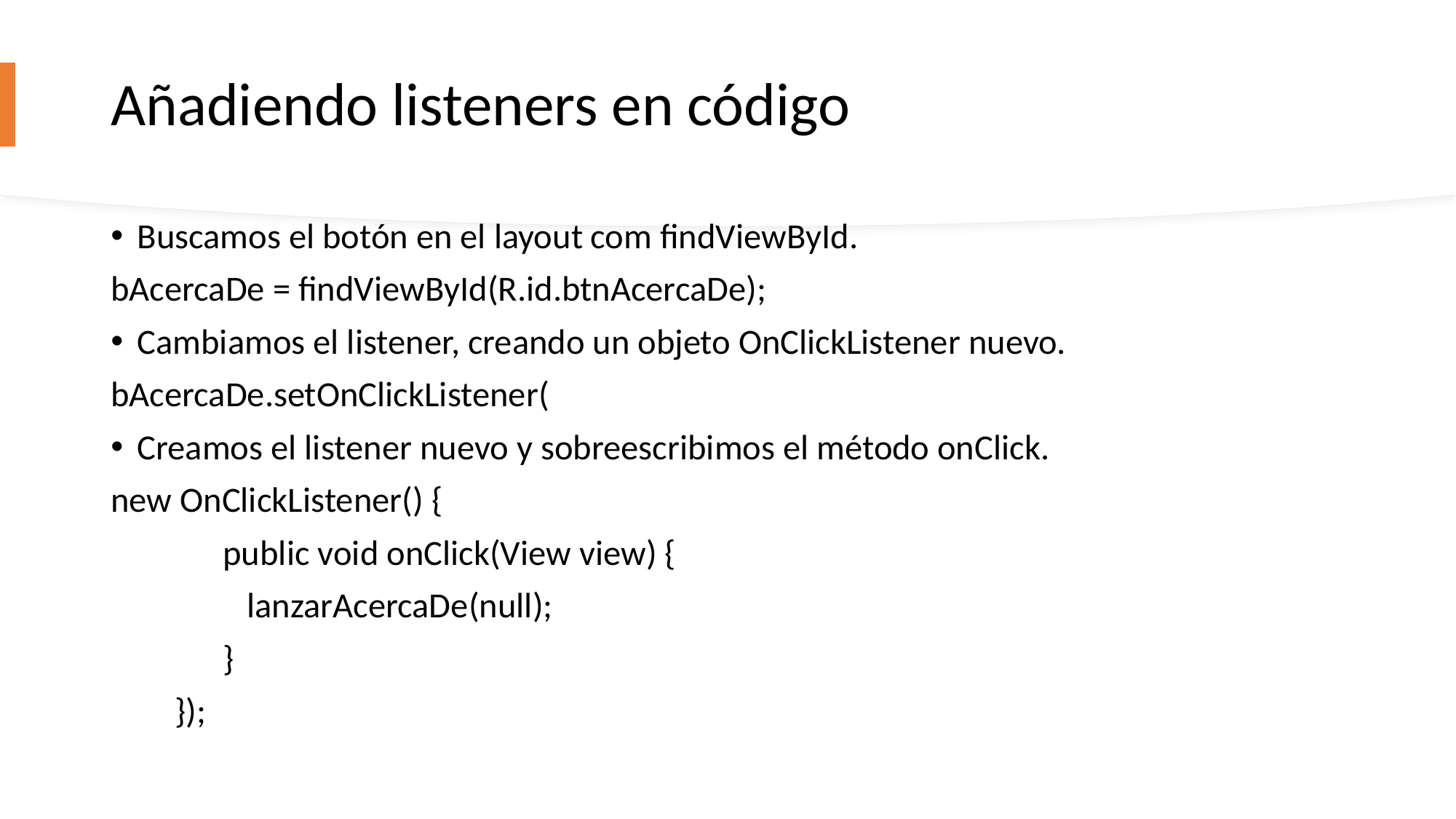

# Añadiendo listeners en código

Buscamos el botón en el layout com findViewById.
bAcercaDe = findViewById(R.id.btnAcercaDe);
Cambiamos el listener, creando un objeto OnClickListener nuevo.
bAcercaDe.setOnClickListener(
Creamos el listener nuevo y sobreescribimos el método onClick.
new OnClickListener() {
              public void onClick(View view) {
                 lanzarAcercaDe(null);
              }
        });